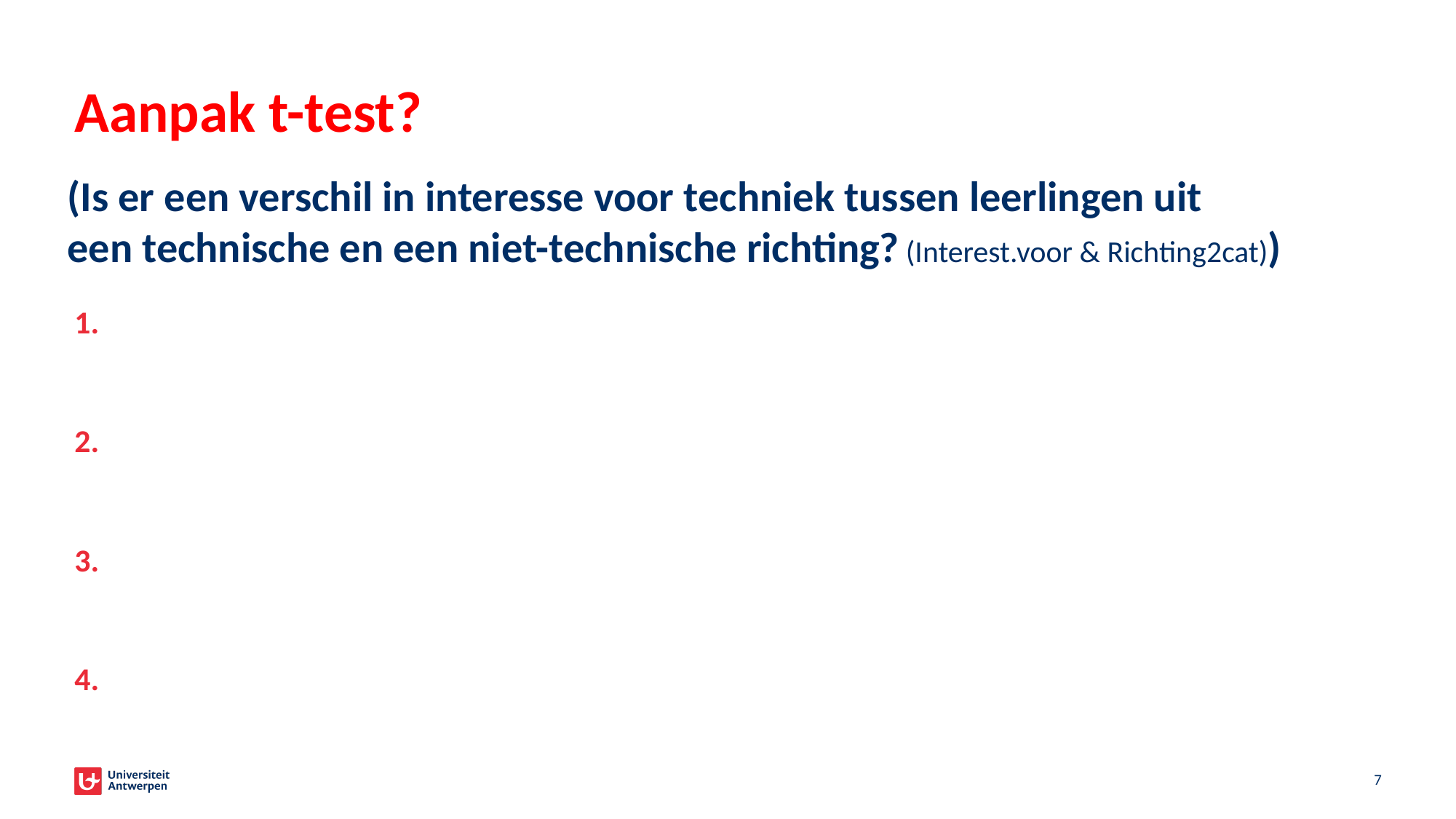

# Aanpak t-test?
(Is er een verschil in interesse voor techniek tussen leerlingen uit een technische en een niet-technische richting? (Interest.voor & Richting2cat))
?

?

?

?

7